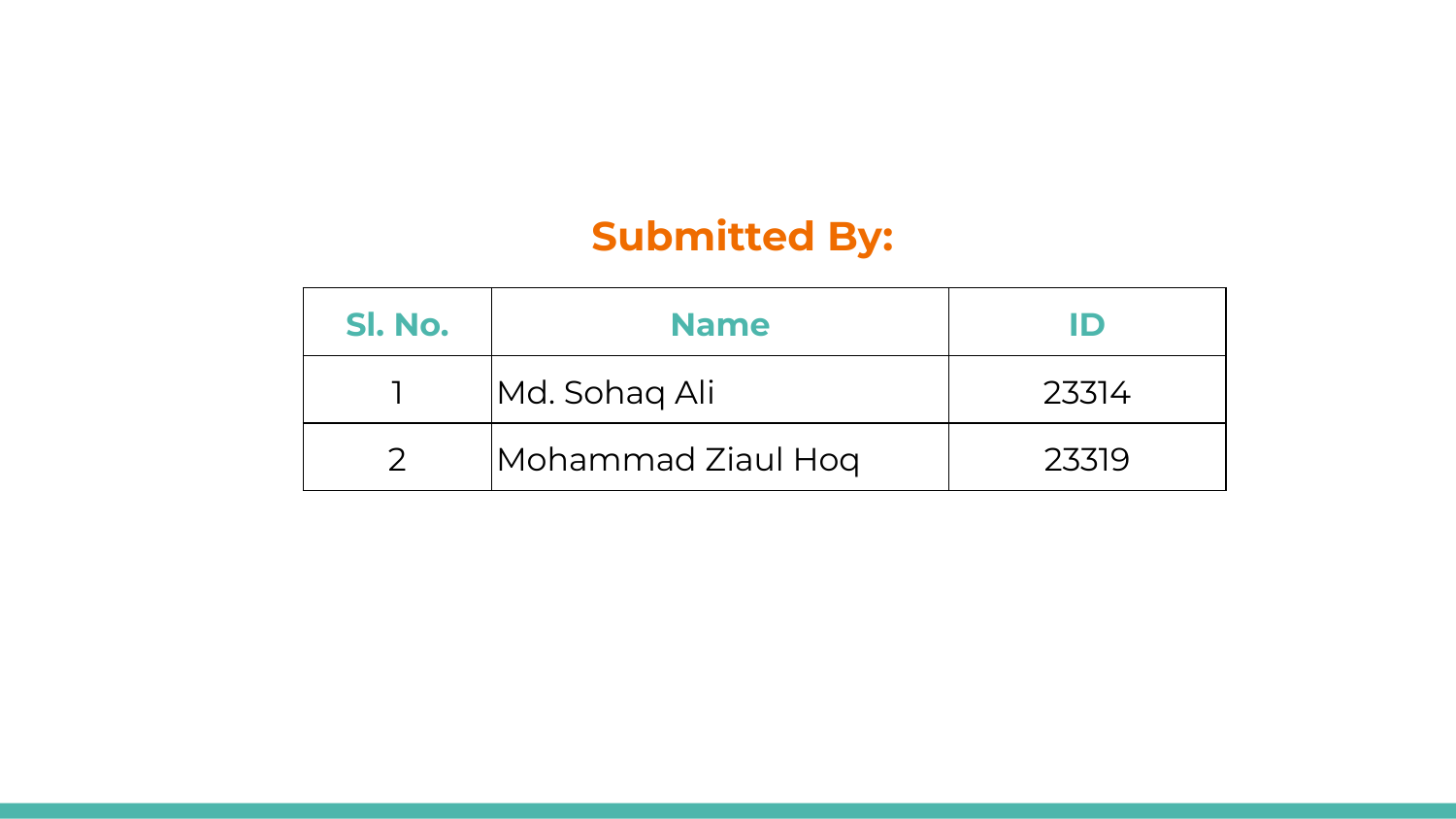

# Submitted By:
| Sl. No. | Name | ID |
| --- | --- | --- |
| 1 | Md. Sohaq Ali | 23314 |
| 2 | Mohammad Ziaul Hoq | 23319 |